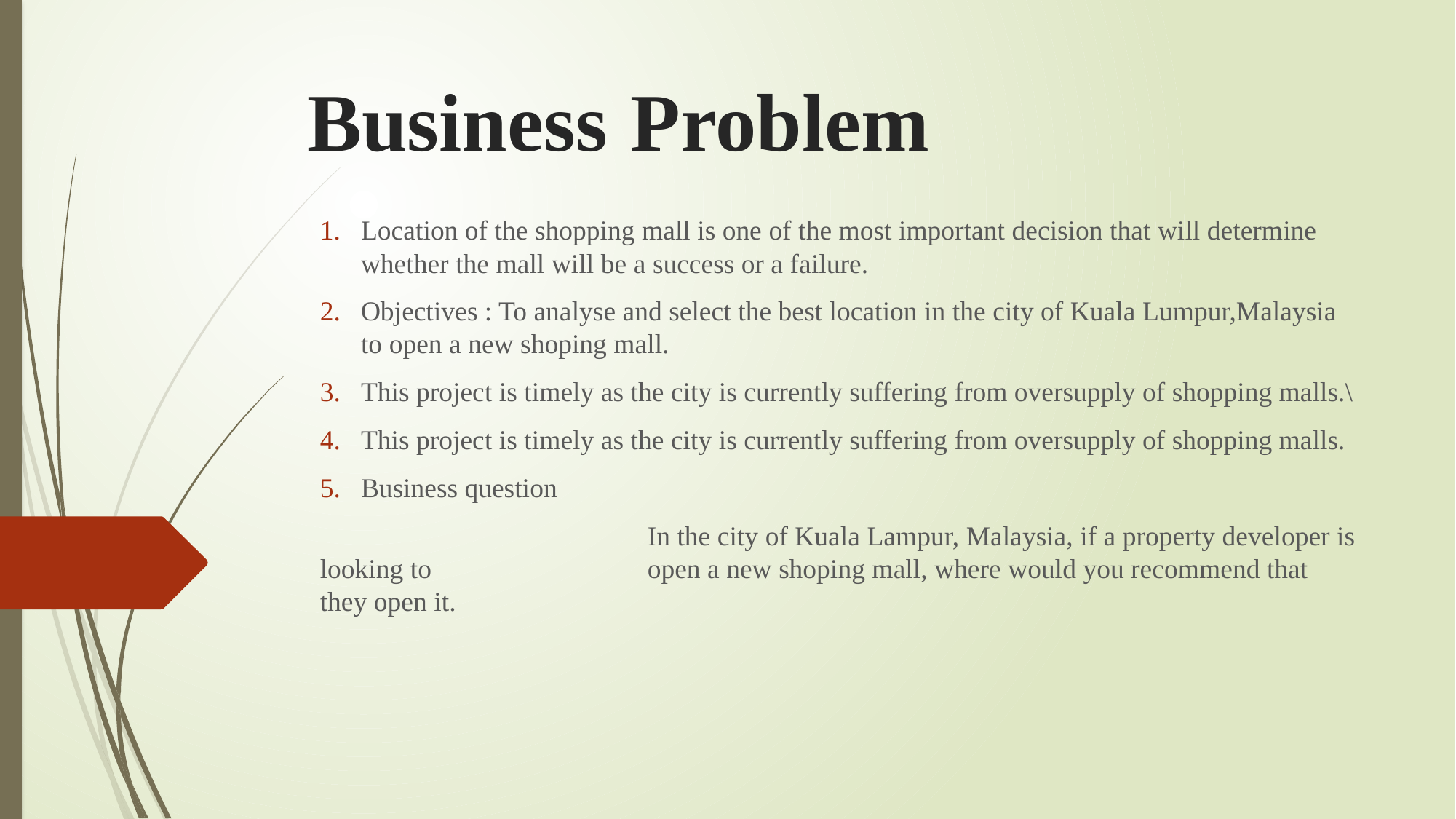

# Business Problem
Location of the shopping mall is one of the most important decision that will determine whether the mall will be a success or a failure.
Objectives : To analyse and select the best location in the city of Kuala Lumpur,Malaysia to open a new shoping mall.
This project is timely as the city is currently suffering from oversupply of shopping malls.\
This project is timely as the city is currently suffering from oversupply of shopping malls.
Business question
			In the city of Kuala Lampur, Malaysia, if a property developer is looking to 		open a new shoping mall, where would you recommend that they open it.